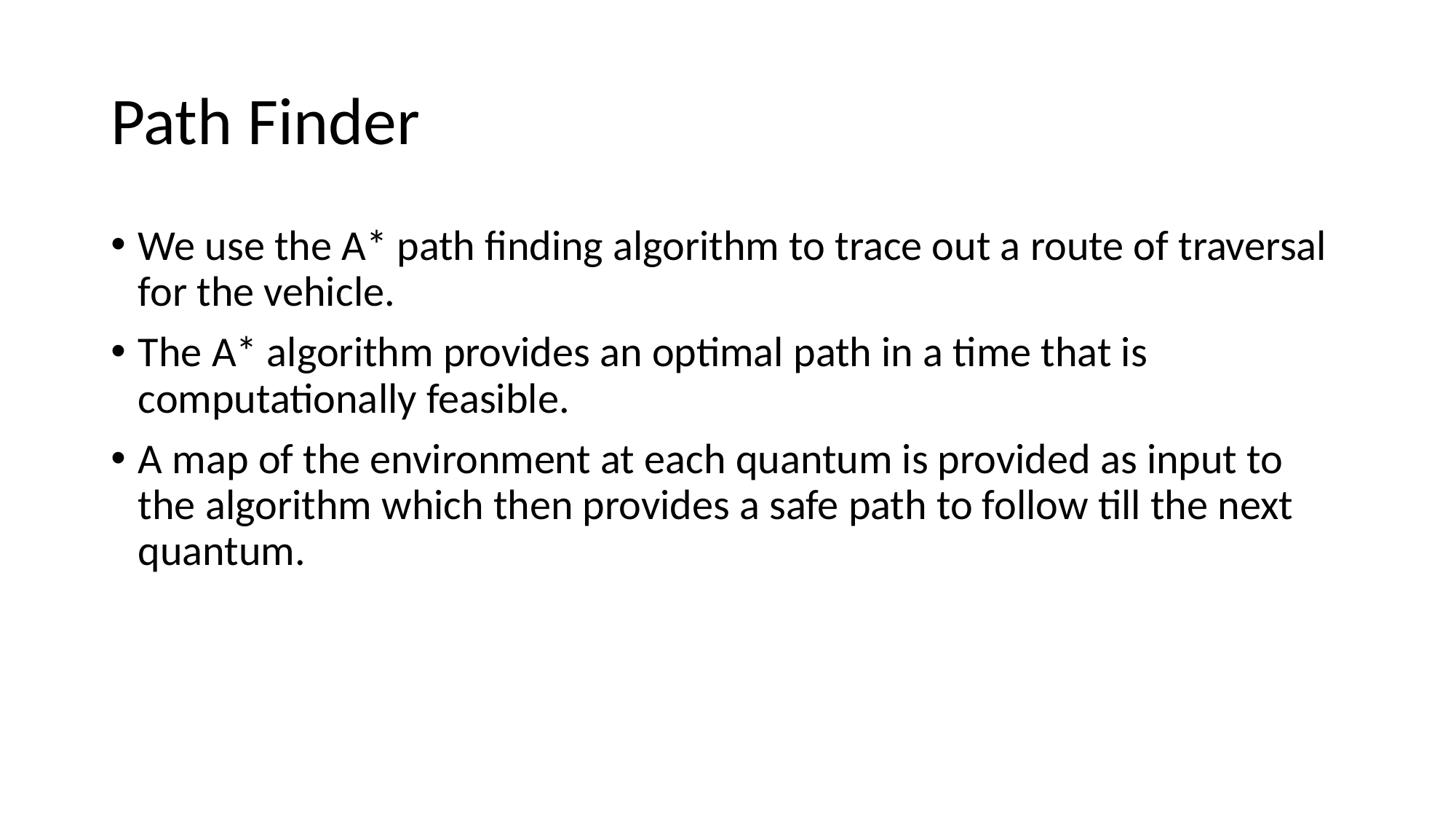

# Path Finder
We use the A* path finding algorithm to trace out a route of traversal for the vehicle.
The A* algorithm provides an optimal path in a time that is computationally feasible.
A map of the environment at each quantum is provided as input to the algorithm which then provides a safe path to follow till the next quantum.